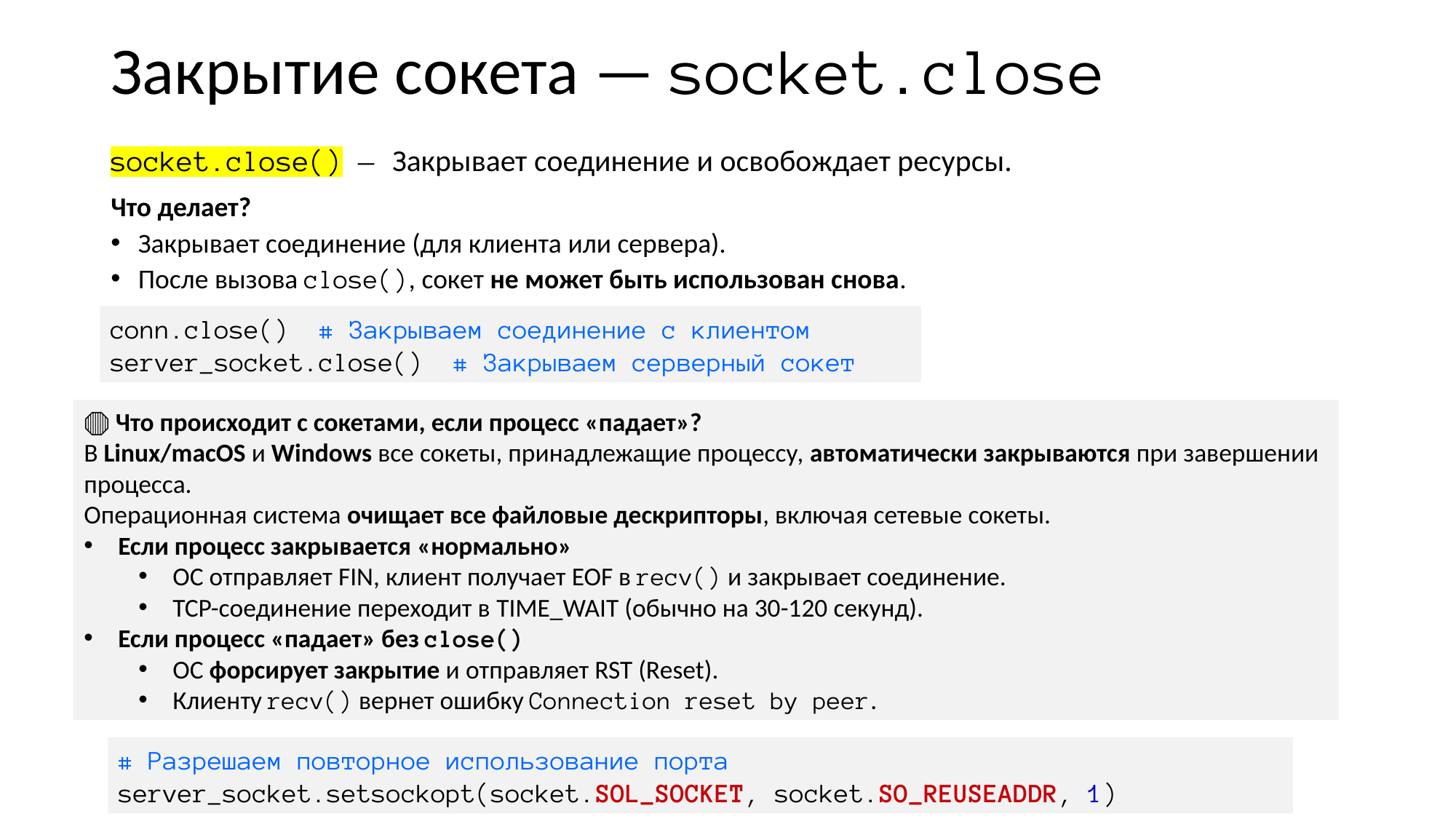

# Закрытие сокета — socket.close
socket.close() — Закрывает соединение и освобождает ресурсы.
Что делает?
Закрывает соединение (для клиента или сервера).
После вызова close(), сокет не может быть использован снова.

conn.close()  # Закрываем соединение с клиентом
server_socket.close()  # Закрываем серверный сокет
🛑 Что происходит с сокетами, если процесс «падает»?
В Linux/macOS и Windows все сокеты, принадлежащие процессу, автоматически закрываются при завершении процесса.
Операционная система очищает все файловые дескрипторы, включая сетевые сокеты.
Если процесс закрывается «нормально»
ОС отправляет FIN, клиент получает EOF в recv() и закрывает соединение.
TCP-соединение переходит в TIME_WAIT (обычно на 30-120 секунд).
Если процесс «падает» без close()
ОС форсирует закрытие и отправляет RST (Reset).
Клиенту recv() вернет ошибку Connection reset by peer.
# Разрешаем повторное использование порта server_socket.setsockopt(socket.SOL_SOCKET, socket.SO_REUSEADDR, 1)